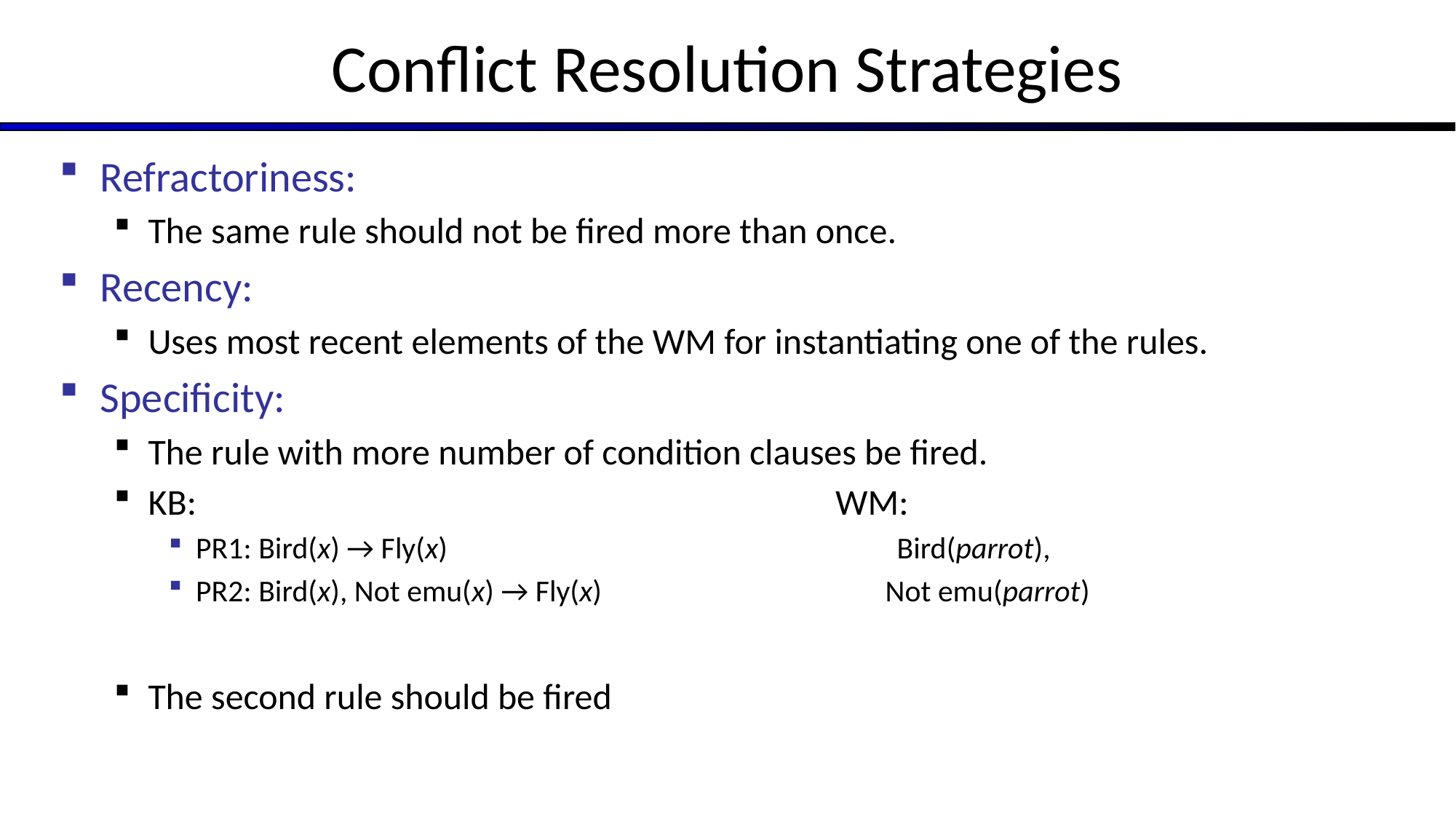

# Conflict Resolution Strategies
Refractoriness:
The same rule should not be fired more than once.
Recency:
Uses most recent elements of the WM for instantiating one of the rules.
Specificity:
The rule with more number of condition clauses be fired.
KB:                                                                              WM:
PR1: Bird(x) → Fly(x)                                                                 Bird(parrot),
PR2: Bird(x), Not emu(x) → Fly(x)                                         Not emu(parrot)

The second rule should be fired